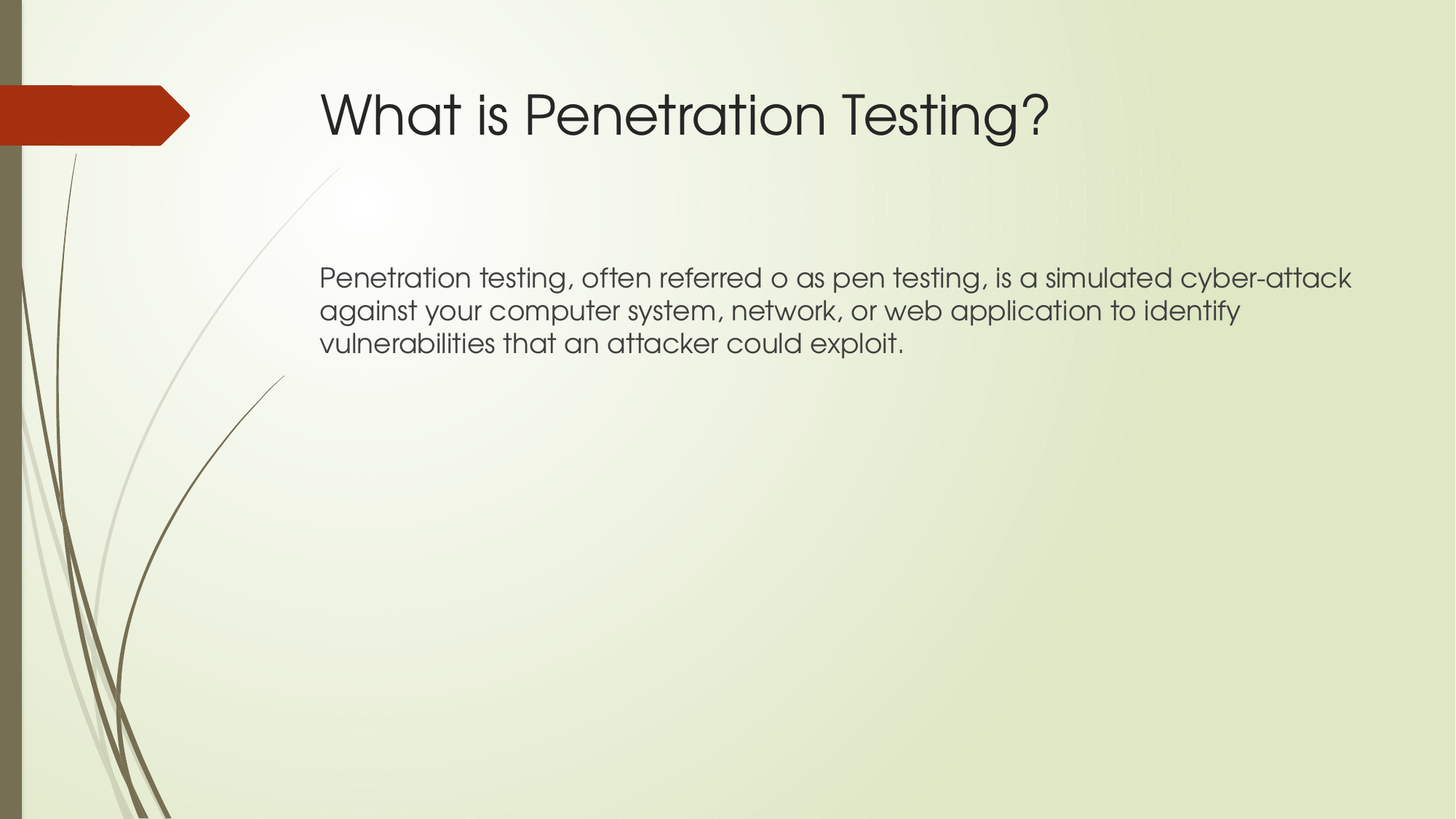

# What is Penetration Testing?
Penetration testing, often referred o as pen testing, is a simulated cyber-attack against your computer system, network, or web application to identify vulnerabilities that an attacker could exploit.